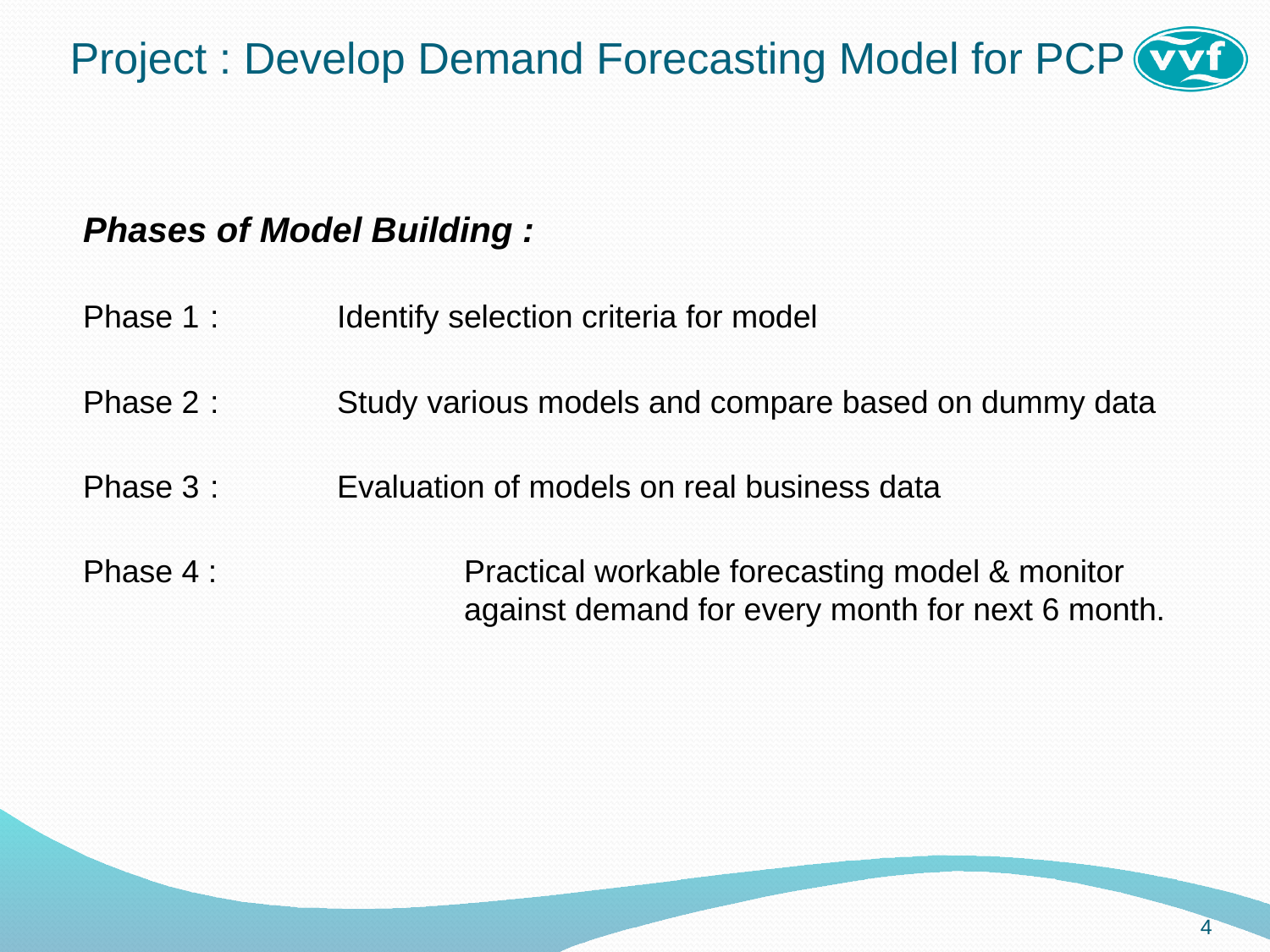

# Project : Develop Demand Forecasting Model for PCP
Phases of Model Building :

Phase 1	:	Identify selection criteria for model

Phase 2	:	Study various models and compare based on dummy data

Phase 3	:	Evaluation of models on real business data

Phase 4 :		Practical workable forecasting model & monitor 			against demand for every month for next 6 month.

4